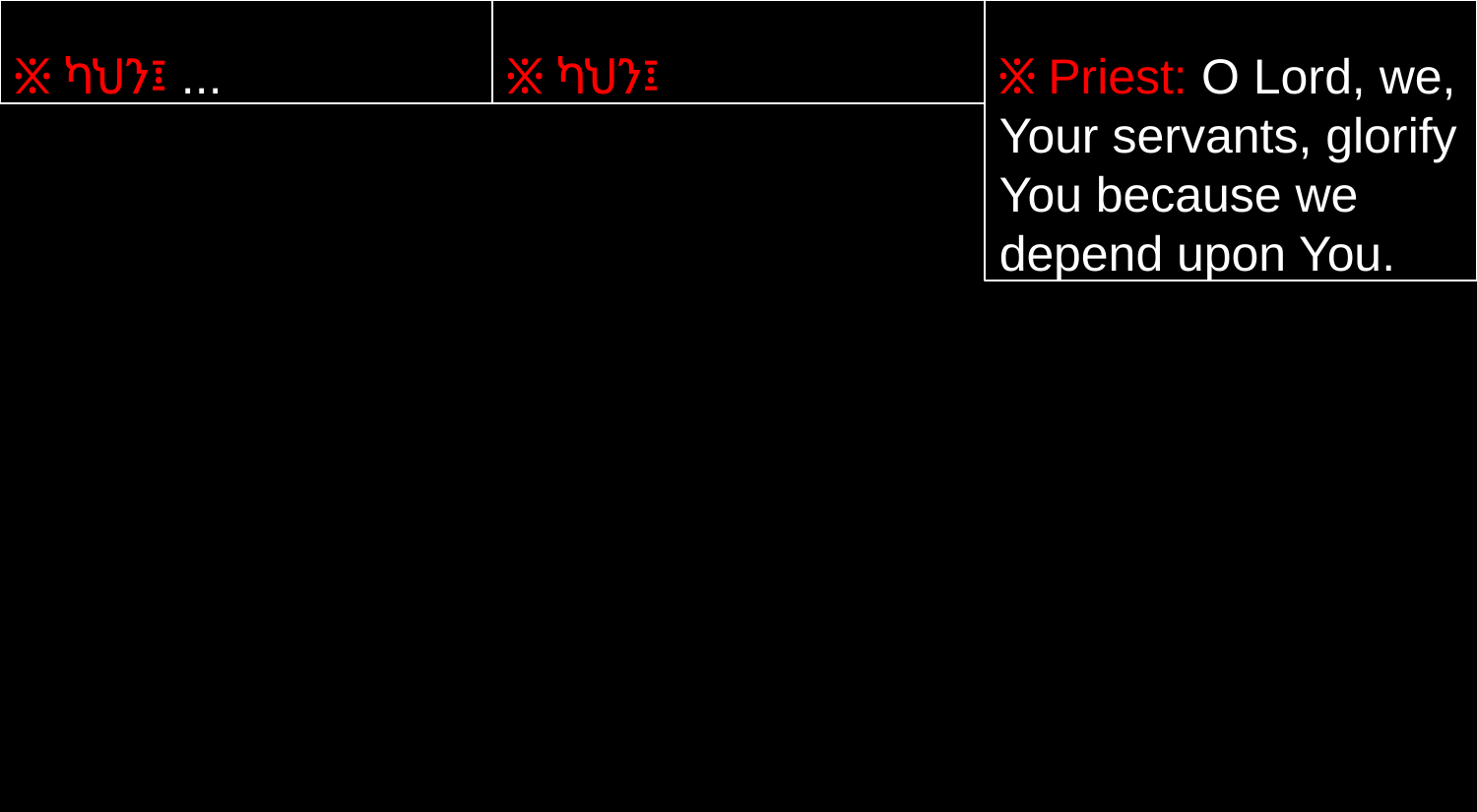

፠ ካህን፤ ...

፠ ካህን፤

፠ Priest: O Lord, we, Your servants, glorify You because we depend upon You.